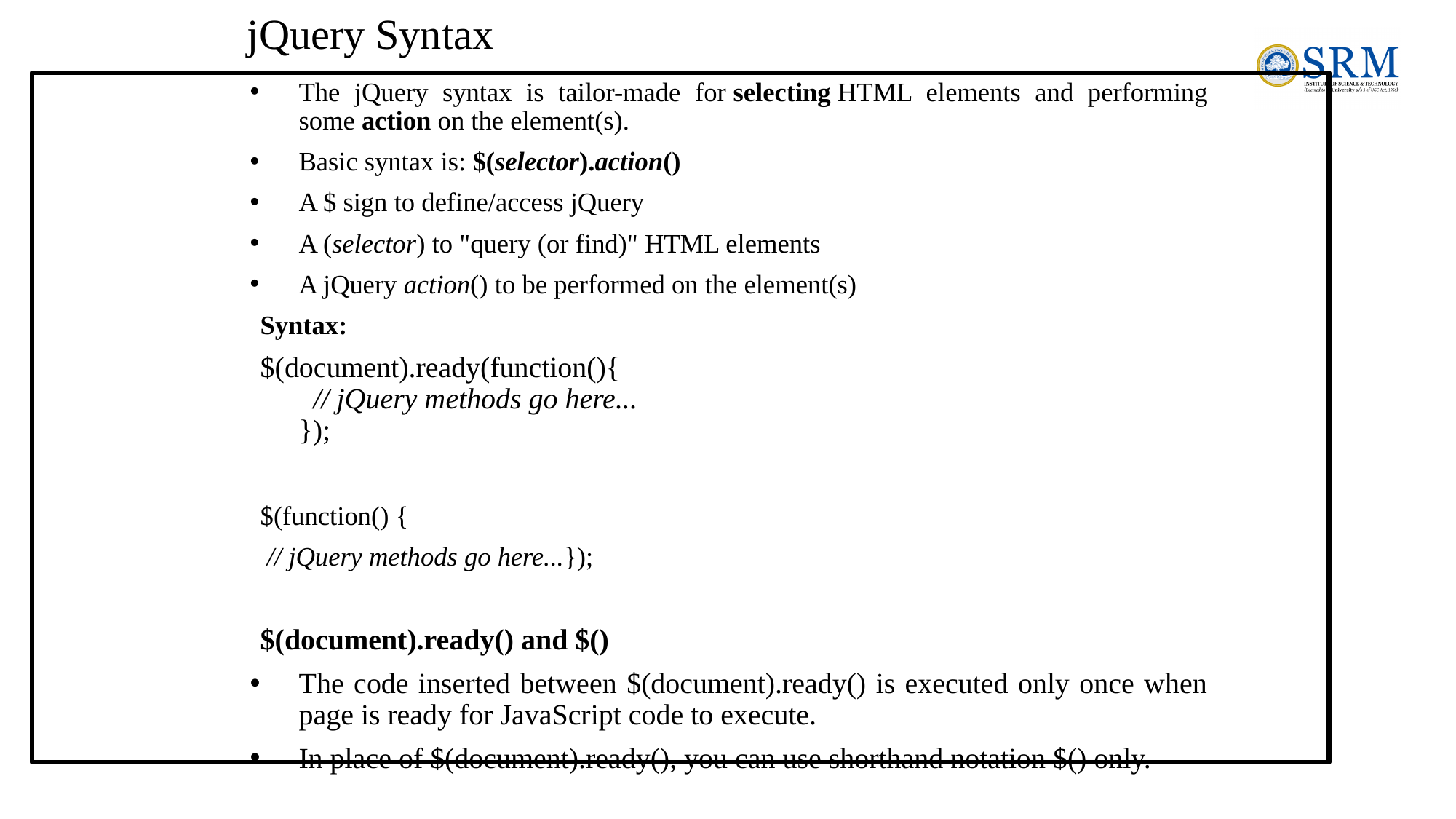

# jQuery Syntax

The jQuery syntax is tailor-made for selecting HTML elements and performing some action on the element(s).
Basic syntax is: $(selector).action()
A $ sign to define/access jQuery
A (selector) to "query (or find)" HTML elements
A jQuery action() to be performed on the element(s)
Syntax:
$(document).ready(function(){
  // jQuery methods go here...
});

$(function() {
 // jQuery methods go here...});

$(document).ready() and $()
The code inserted between $(document).ready() is executed only once when page is ready for JavaScript code to execute.
In place of $(document).ready(), you can use shorthand notation $() only.